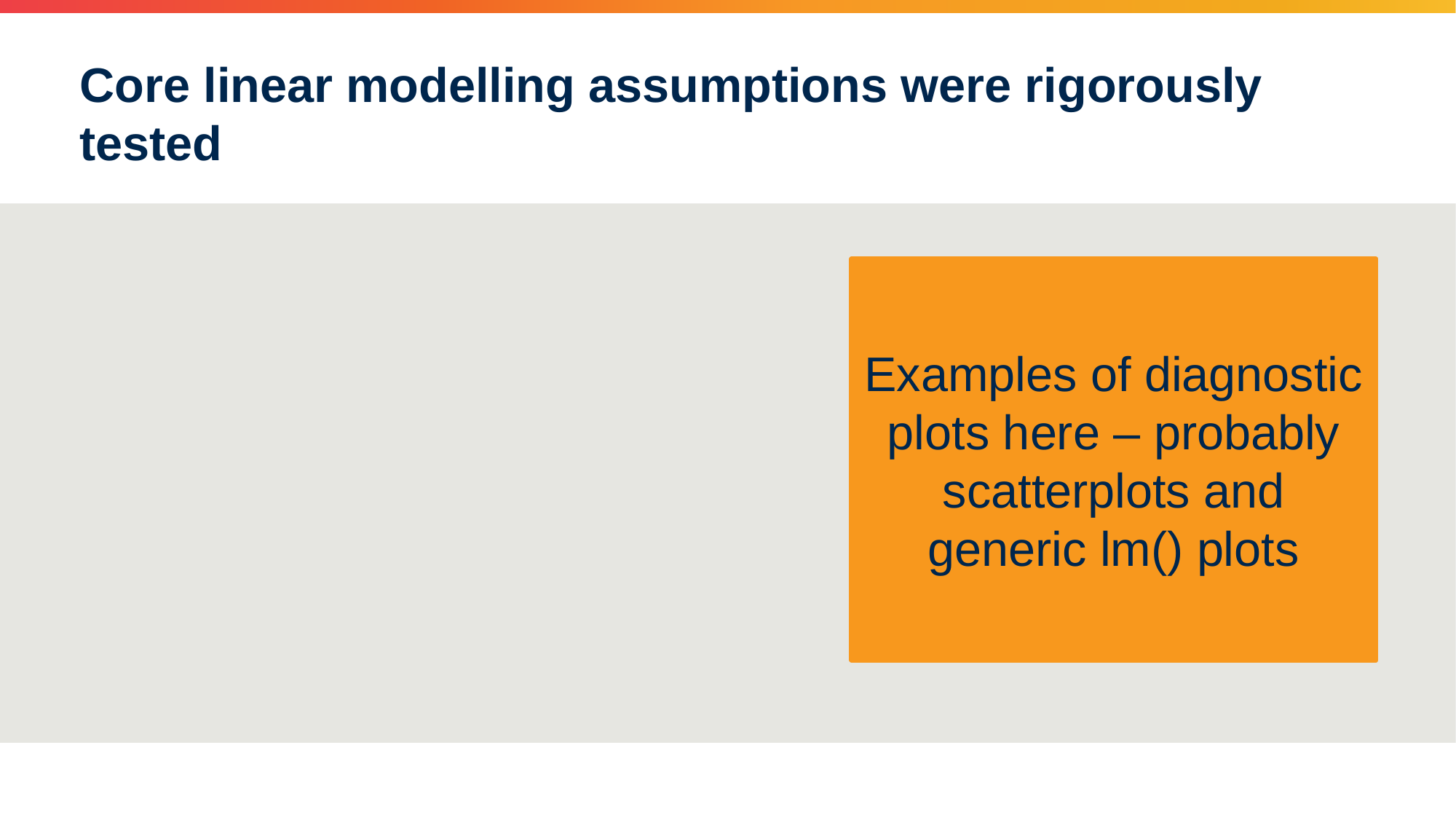

Core linear modelling assumptions were rigorously tested

Examples of diagnostic plots here – probably scatterplots and generic lm() plots